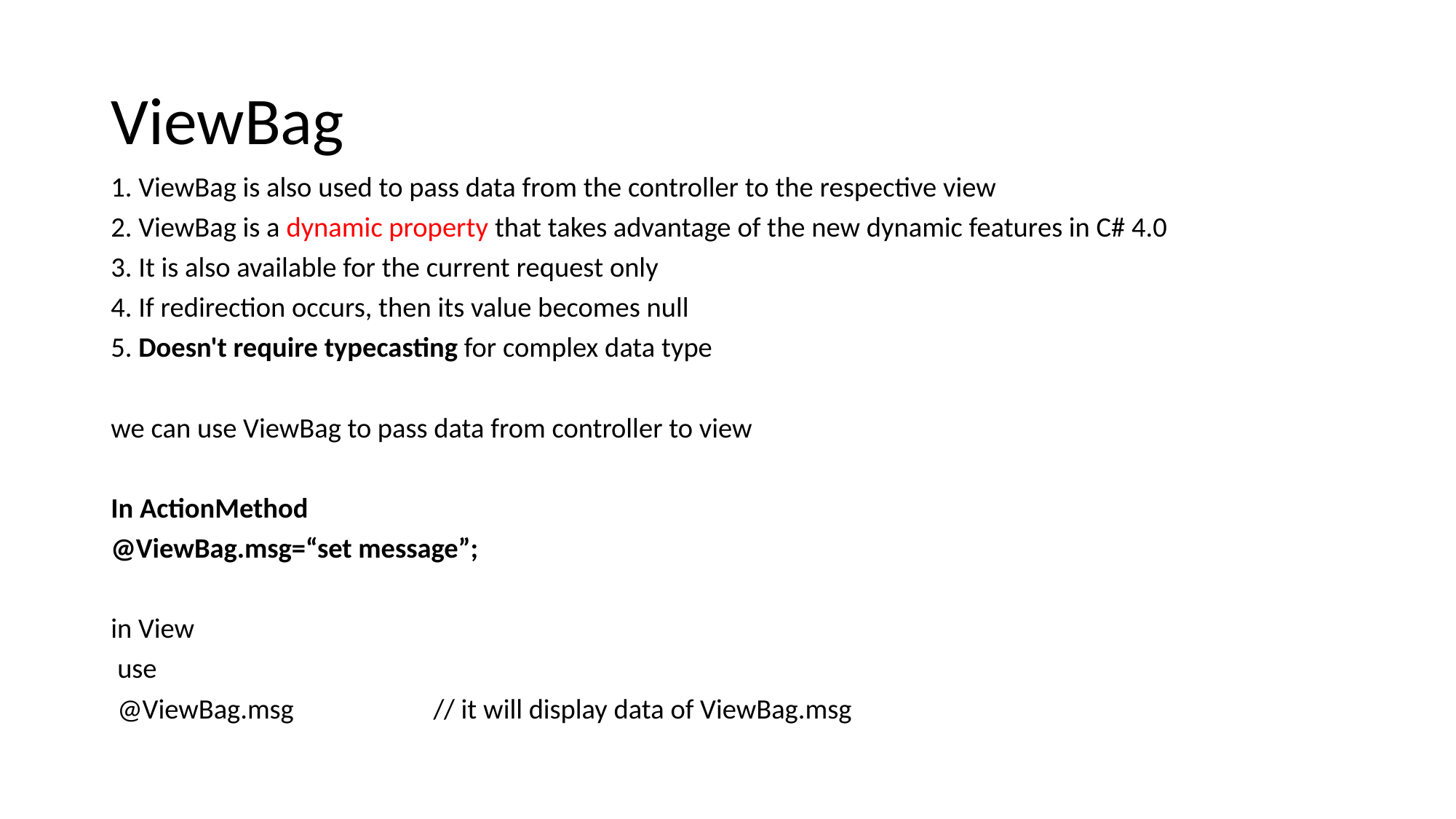

# ViewBag
1. ViewBag is also used to pass data from the controller to the respective view
2. ViewBag is a dynamic property that takes advantage of the new dynamic features in C# 4.0
3. It is also available for the current request only
4. If redirection occurs, then its value becomes null
5. Doesn't require typecasting for complex data type

we can use ViewBag to pass data from controller to view

In ActionMethod
@ViewBag.msg=“set message”;

in View
 use
 @ViewBag.msg                      // it will display data of ViewBag.msg